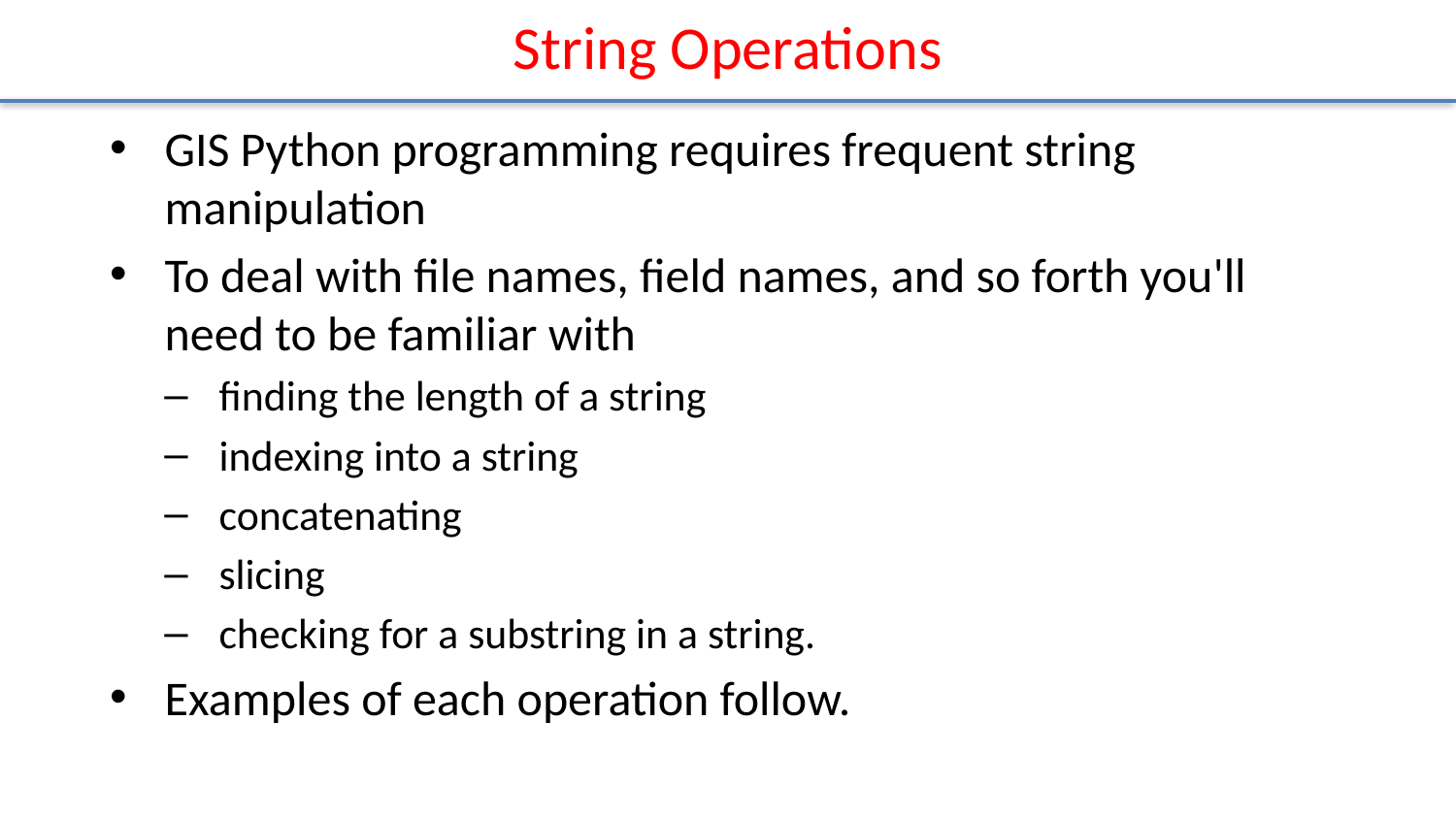

# String Operations
GIS Python programming requires frequent string manipulation
To deal with ﬁle names, ﬁeld names, and so forth you'll need to be familiar with
ﬁnding the length of a string
indexing into a string
concatenating
slicing
checking for a substring in a string.
Examples of each operation follow.